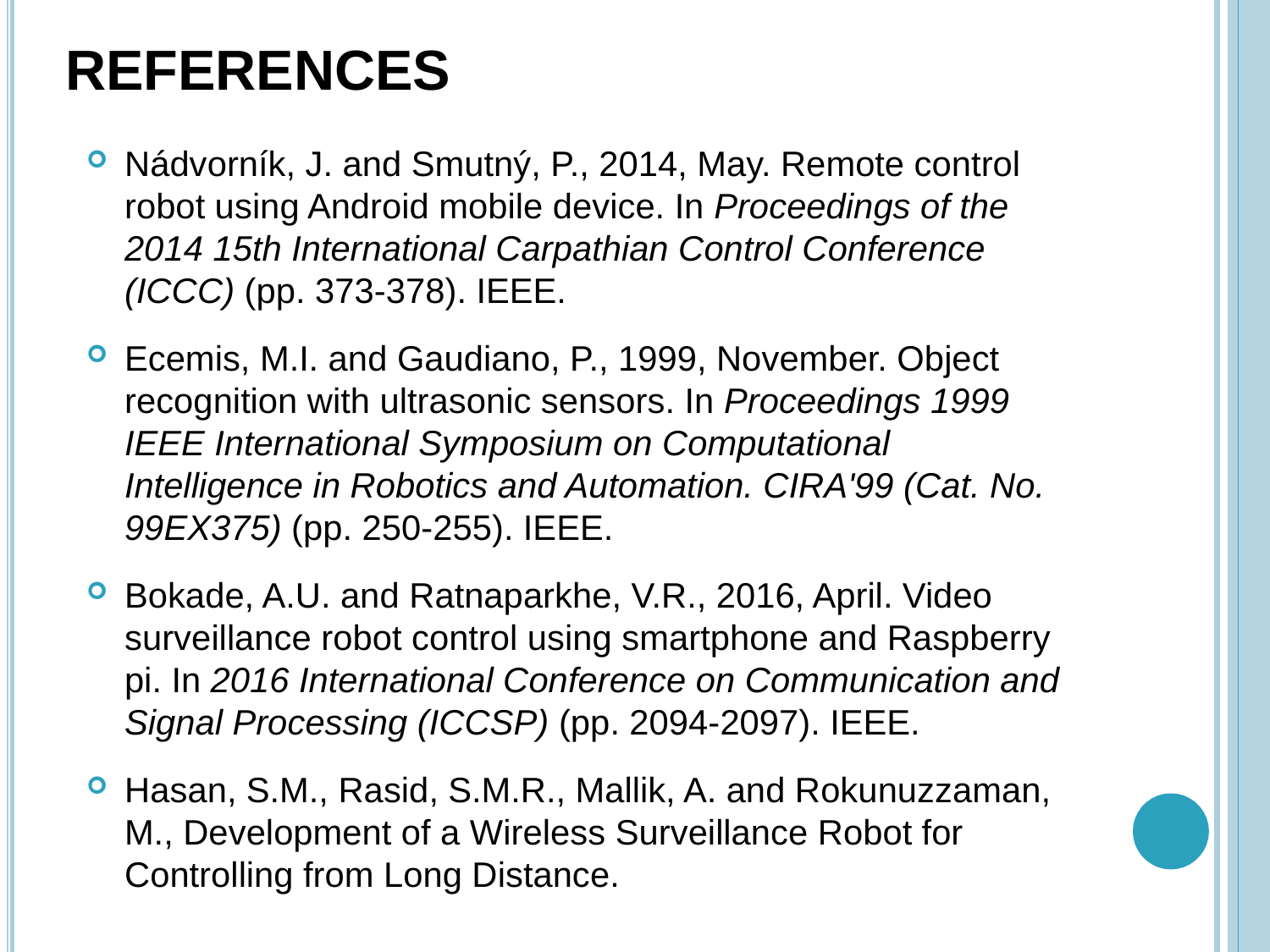

# REFERENCES
Nádvorník, J. and Smutný, P., 2014, May. Remote control robot using Android mobile device. In Proceedings of the 2014 15th International Carpathian Control Conference (ICCC) (pp. 373-378). IEEE.
Ecemis, M.I. and Gaudiano, P., 1999, November. Object recognition with ultrasonic sensors. In Proceedings 1999 IEEE International Symposium on Computational Intelligence in Robotics and Automation. CIRA'99 (Cat. No. 99EX375) (pp. 250-255). IEEE.
Bokade, A.U. and Ratnaparkhe, V.R., 2016, April. Video surveillance robot control using smartphone and Raspberry pi. In 2016 International Conference on Communication and Signal Processing (ICCSP) (pp. 2094-2097). IEEE.
Hasan, S.M., Rasid, S.M.R., Mallik, A. and Rokunuzzaman, M., Development of a Wireless Surveillance Robot for Controlling from Long Distance.